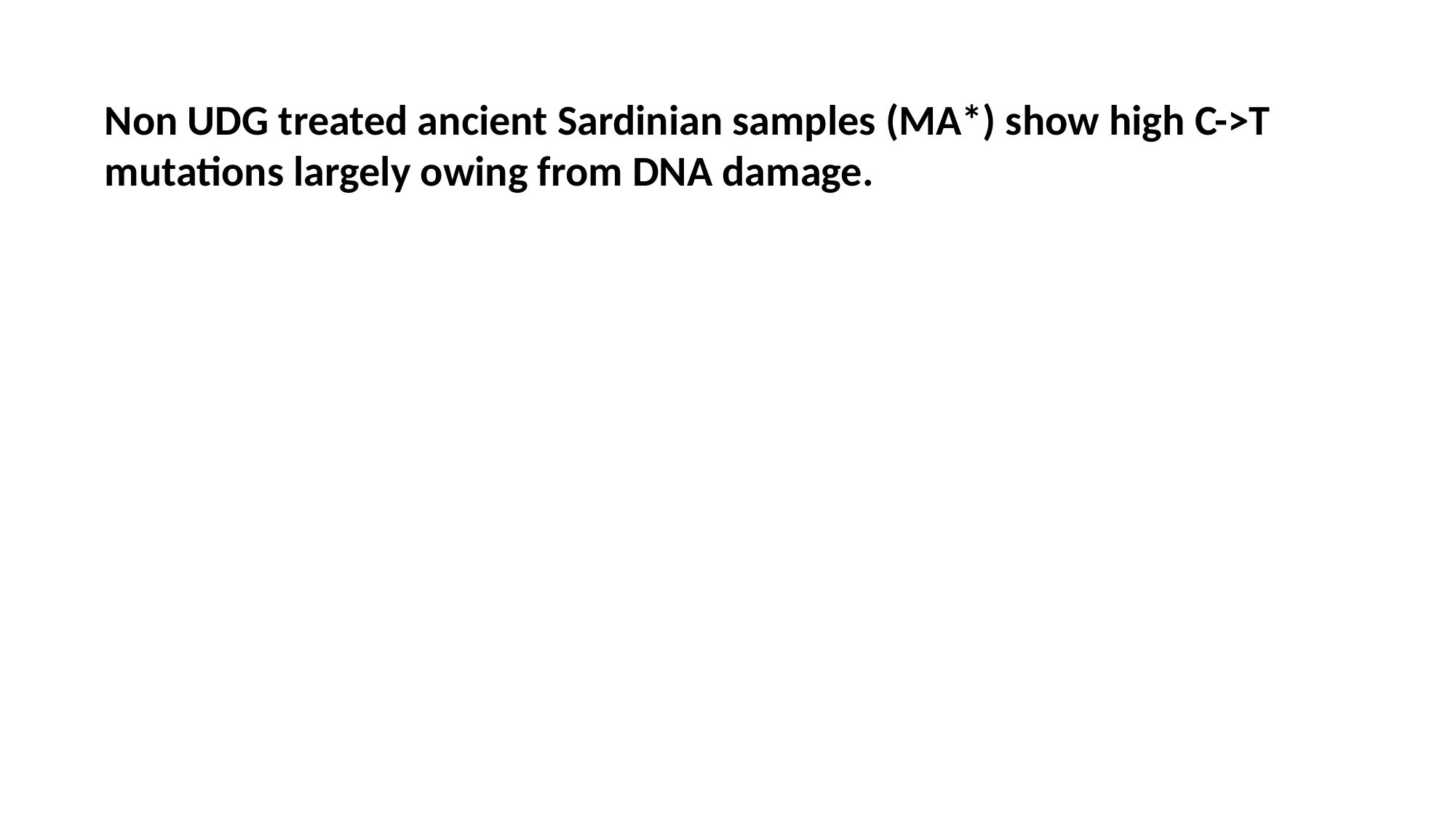

Non UDG treated ancient Sardinian samples (MA*) show high C->T mutations largely owing from DNA damage.